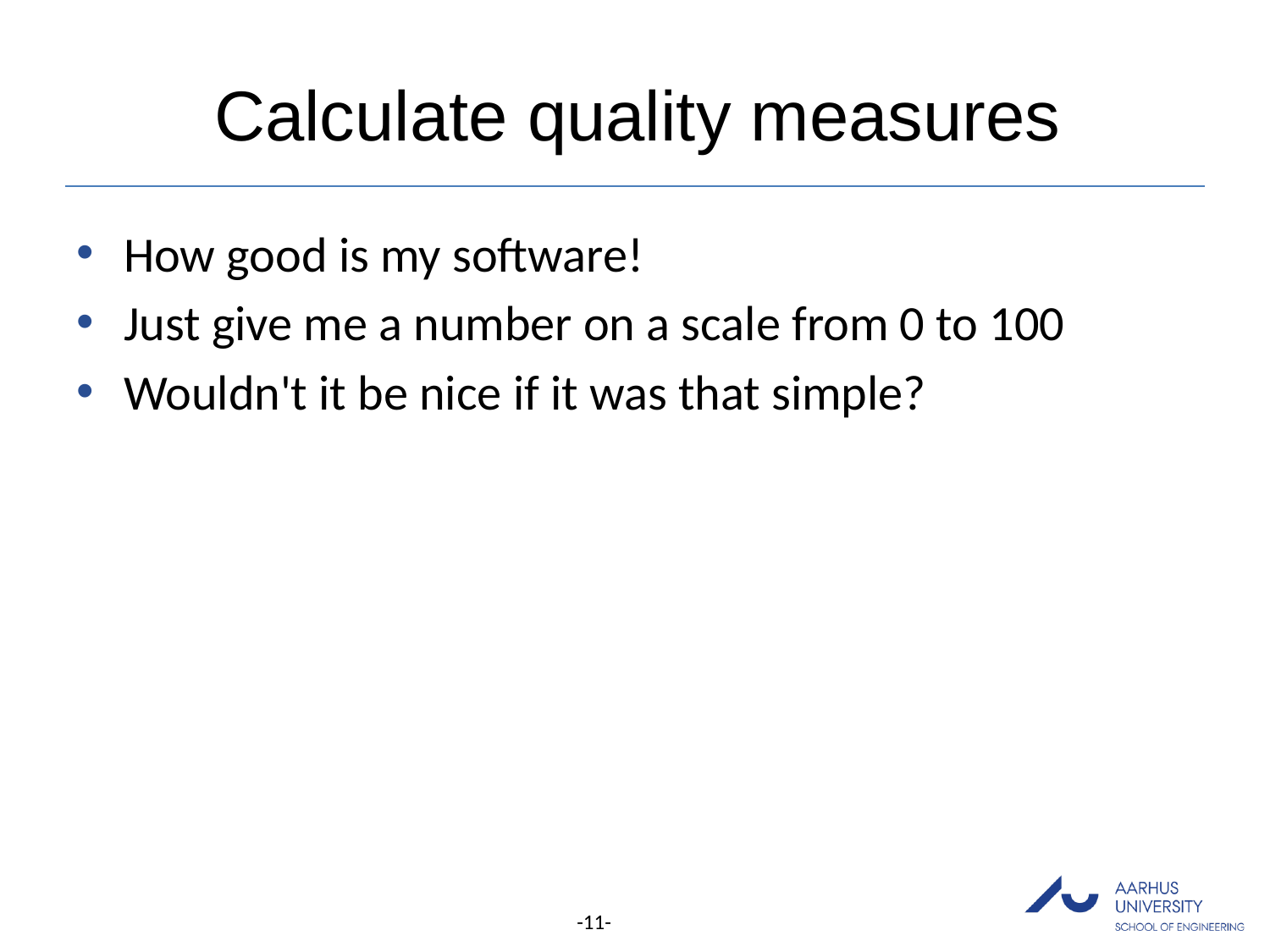

# Calculate quality measures
How good is my software!
Just give me a number on a scale from 0 to 100
Wouldn't it be nice if it was that simple?